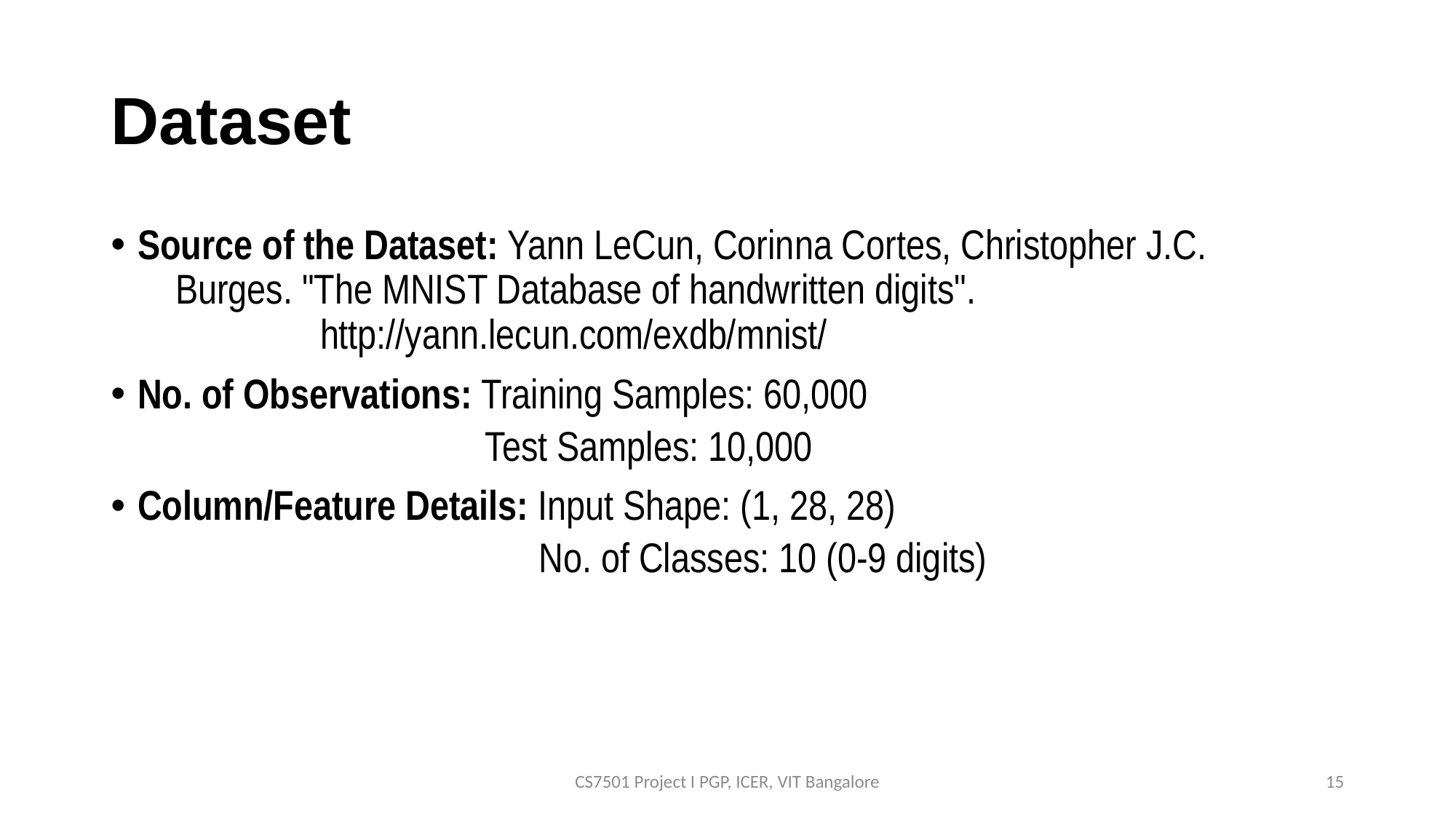

# Dataset
Source of the Dataset: Yann LeCun, Corinna Cortes, Christopher J.C. 				        Burges. "The MNIST Database of handwritten digits".                                     			        http://yann.lecun.com/exdb/mnist/
No. of Observations: Training Samples: 60,000
Test Samples: 10,000
Column/Feature Details: Input Shape: (1, 28, 28)
No. of Classes: 10 (0-9 digits)
CS7501 Project I PGP, ICER, VIT Bangalore
15